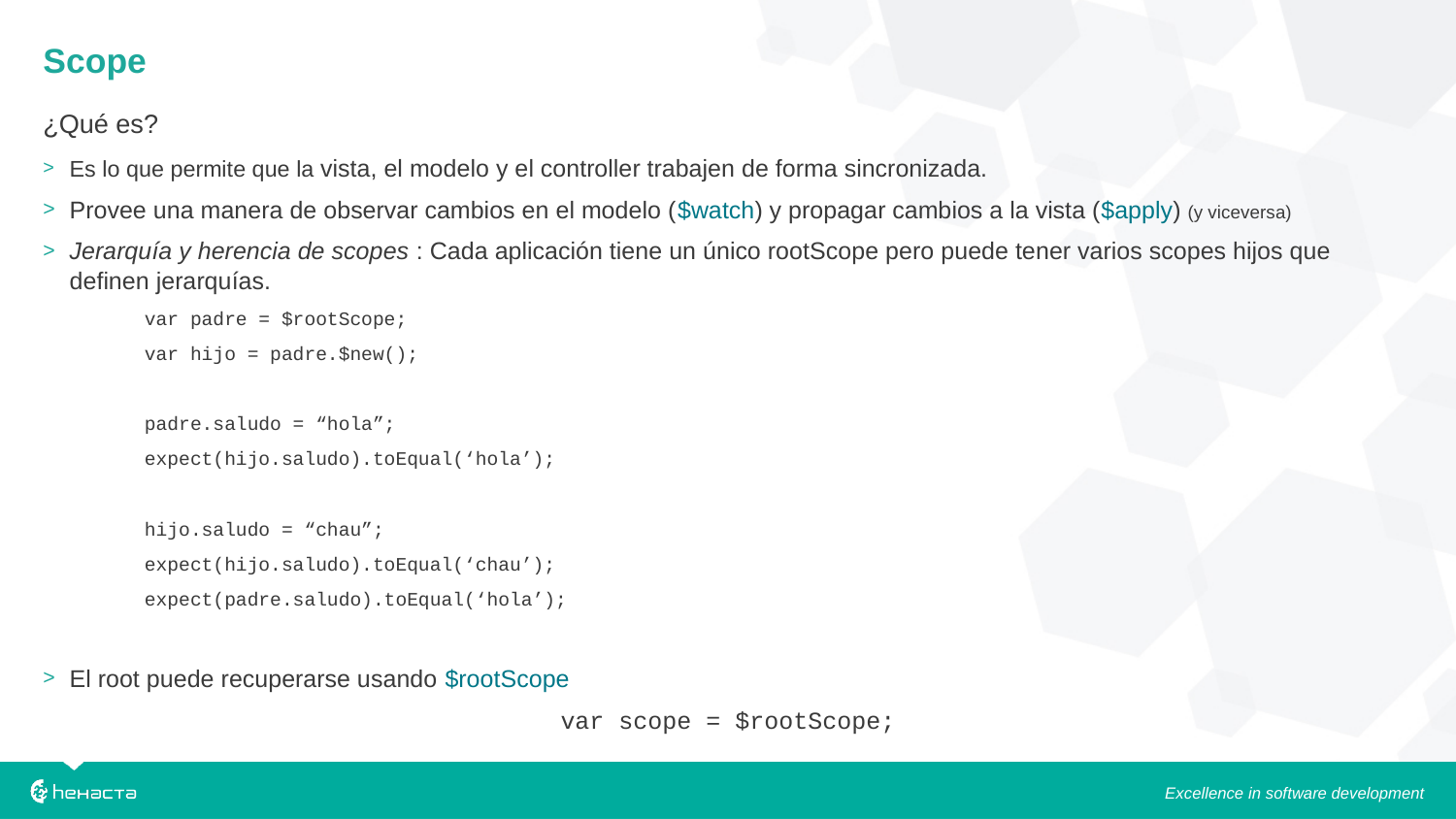

Scope
¿Qué es?
Es lo que permite que la vista, el modelo y el controller trabajen de forma sincronizada.
Provee una manera de observar cambios en el modelo ($watch) y propagar cambios a la vista ($apply) (y viceversa)
Jerarquía y herencia de scopes : Cada aplicación tiene un único rootScope pero puede tener varios scopes hijos que definen jerarquías.
var padre = $rootScope;
var hijo = padre.$new();

padre.saludo = “hola”;
expect(hijo.saludo).toEqual(‘hola’);

hijo.saludo = “chau”;
expect(hijo.saludo).toEqual(‘chau’);
expect(padre.saludo).toEqual(‘hola’);

El root puede recuperarse usando $rootScope
var scope = $rootScope;